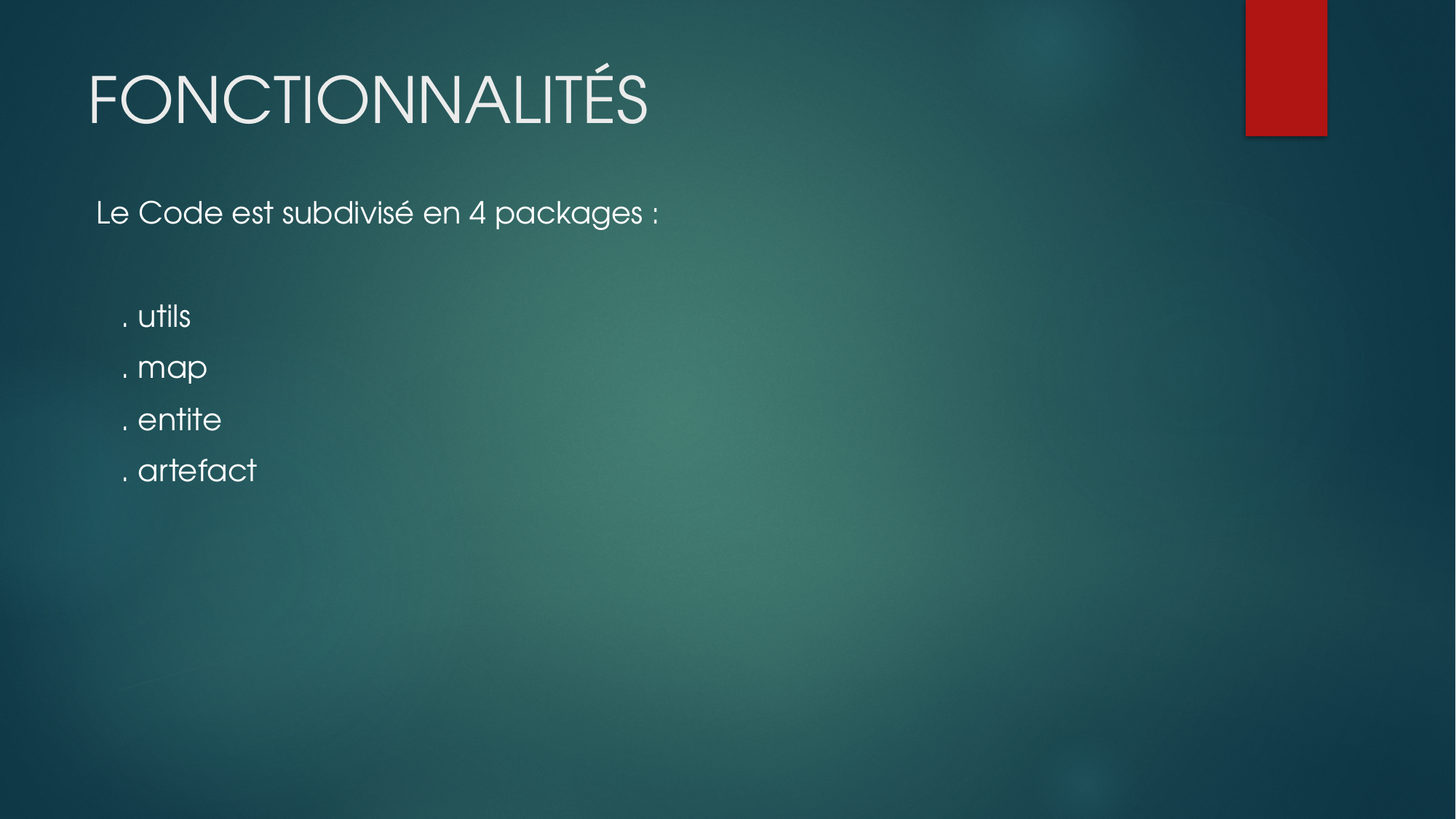

FONCTIONNALITÉS
 Le Code est subdivisé en 4 packages :

    . utils
    . map
    . entite
    . artefact